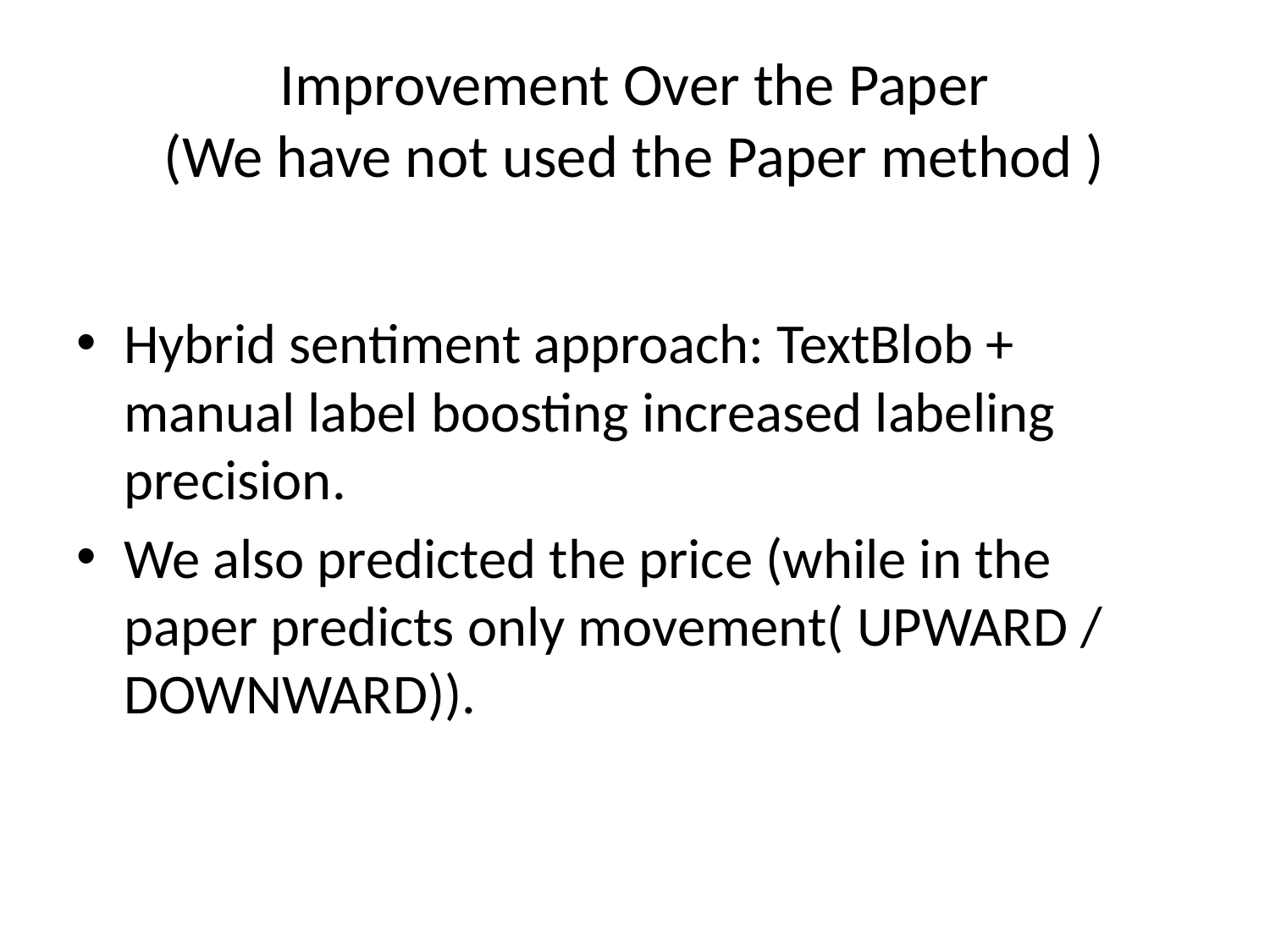

# Improvement Over the Paper (We have not used the Paper method )

Hybrid sentiment approach: TextBlob + manual label boosting increased labeling precision.
We also predicted the price (while in the paper predicts only movement( UPWARD / DOWNWARD)).